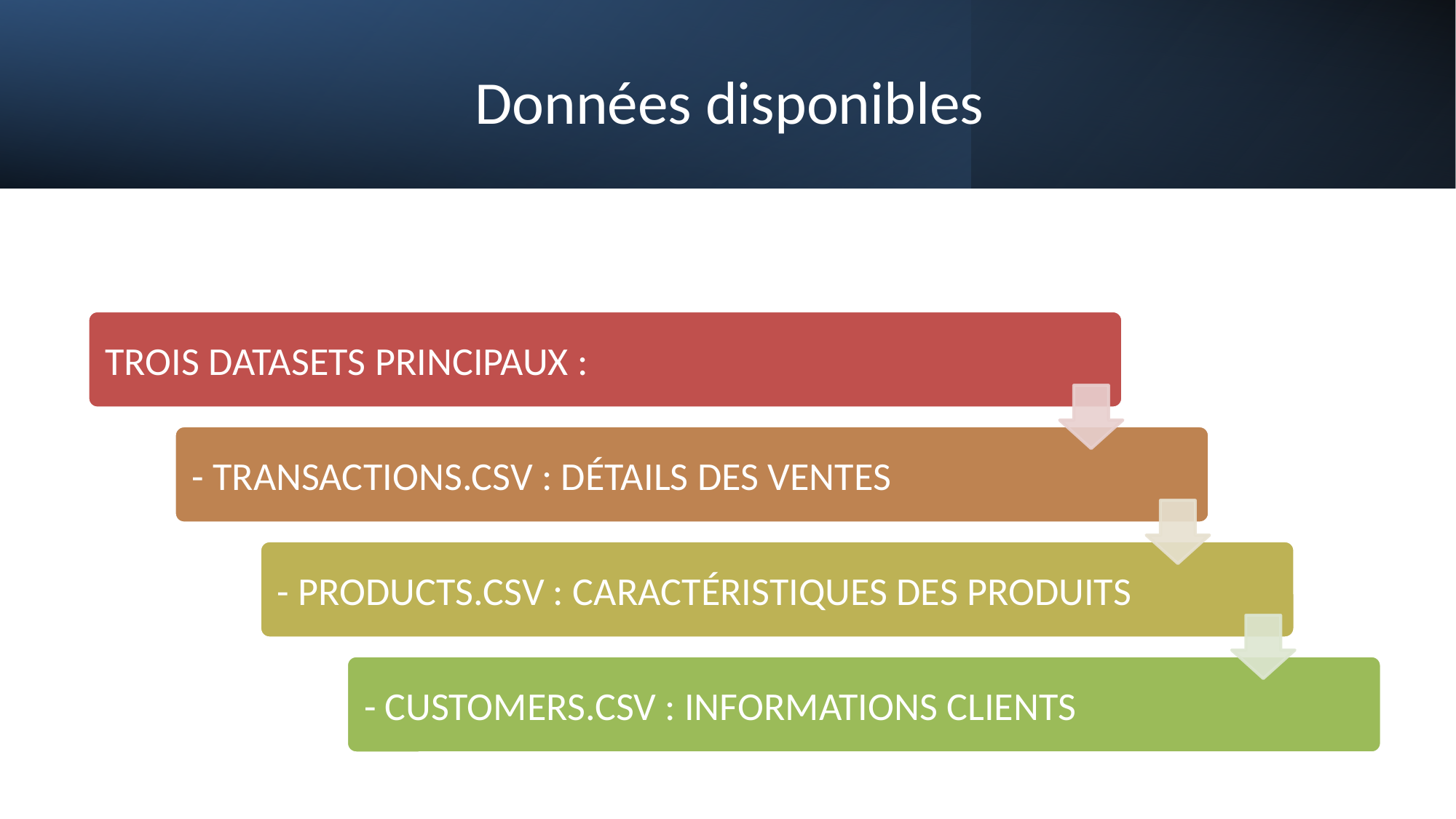

# Données disponibles
Données disponibles
Trois datasets principaux :
- Transactions.csv : détails des ventes
- Products.csv : caractéristiques des produits
- Customers.csv : informations clients